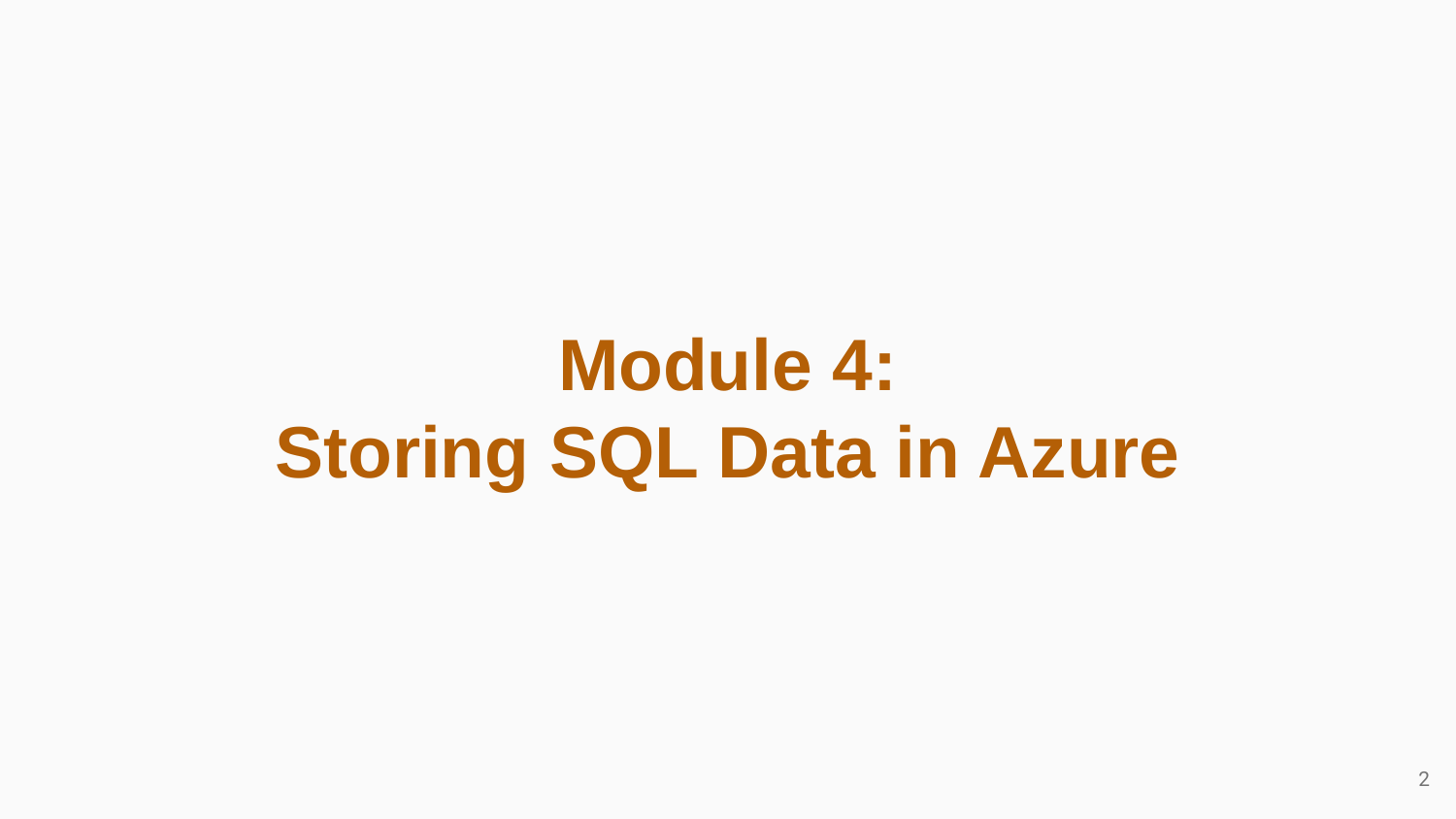

Module 4:
Storing SQL Data in Azure
2